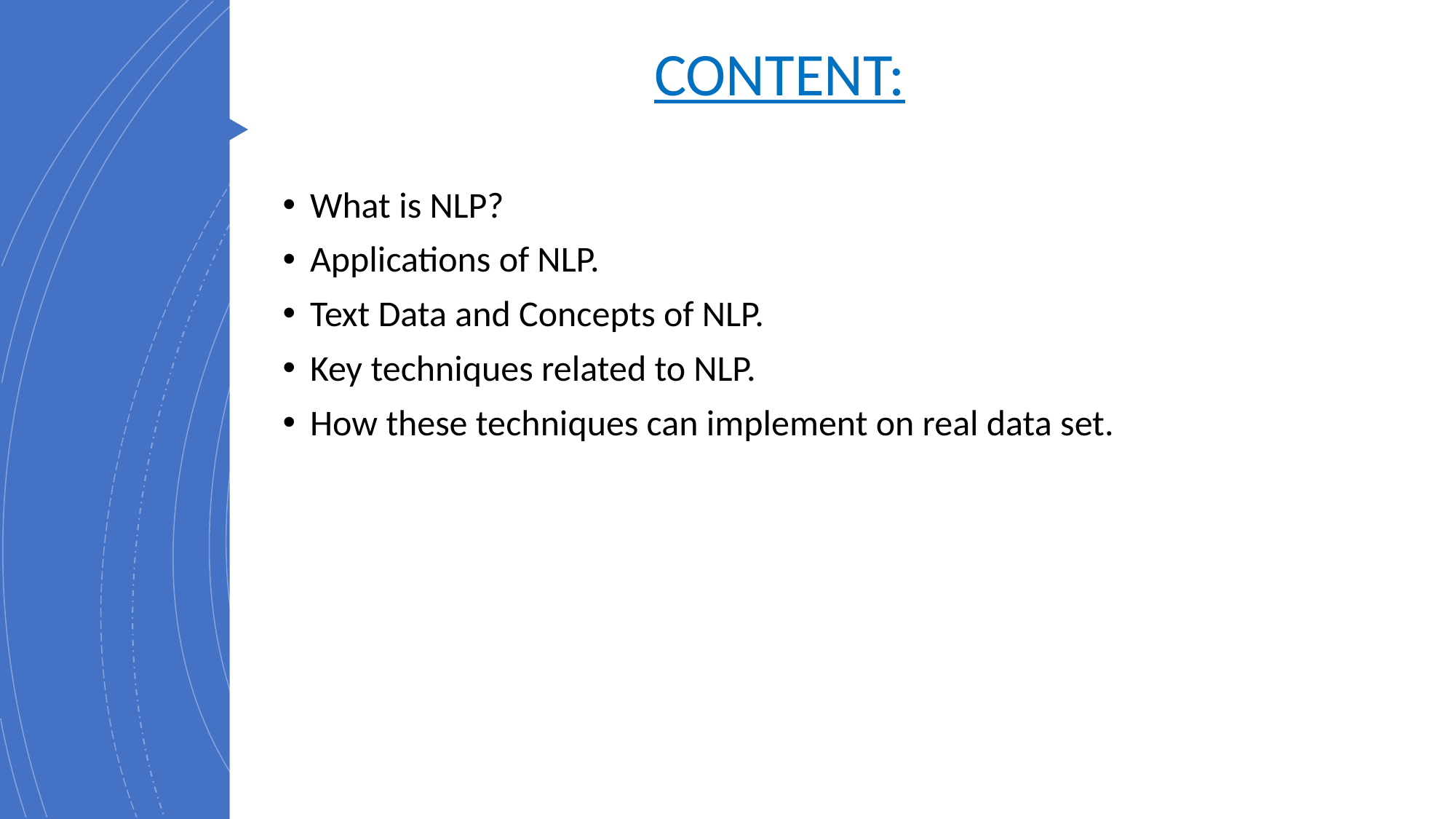

# CONTENT:

What is NLP?
Applications of NLP.
Text Data and Concepts of NLP.
Key techniques related to NLP.
How these techniques can implement on real data set.